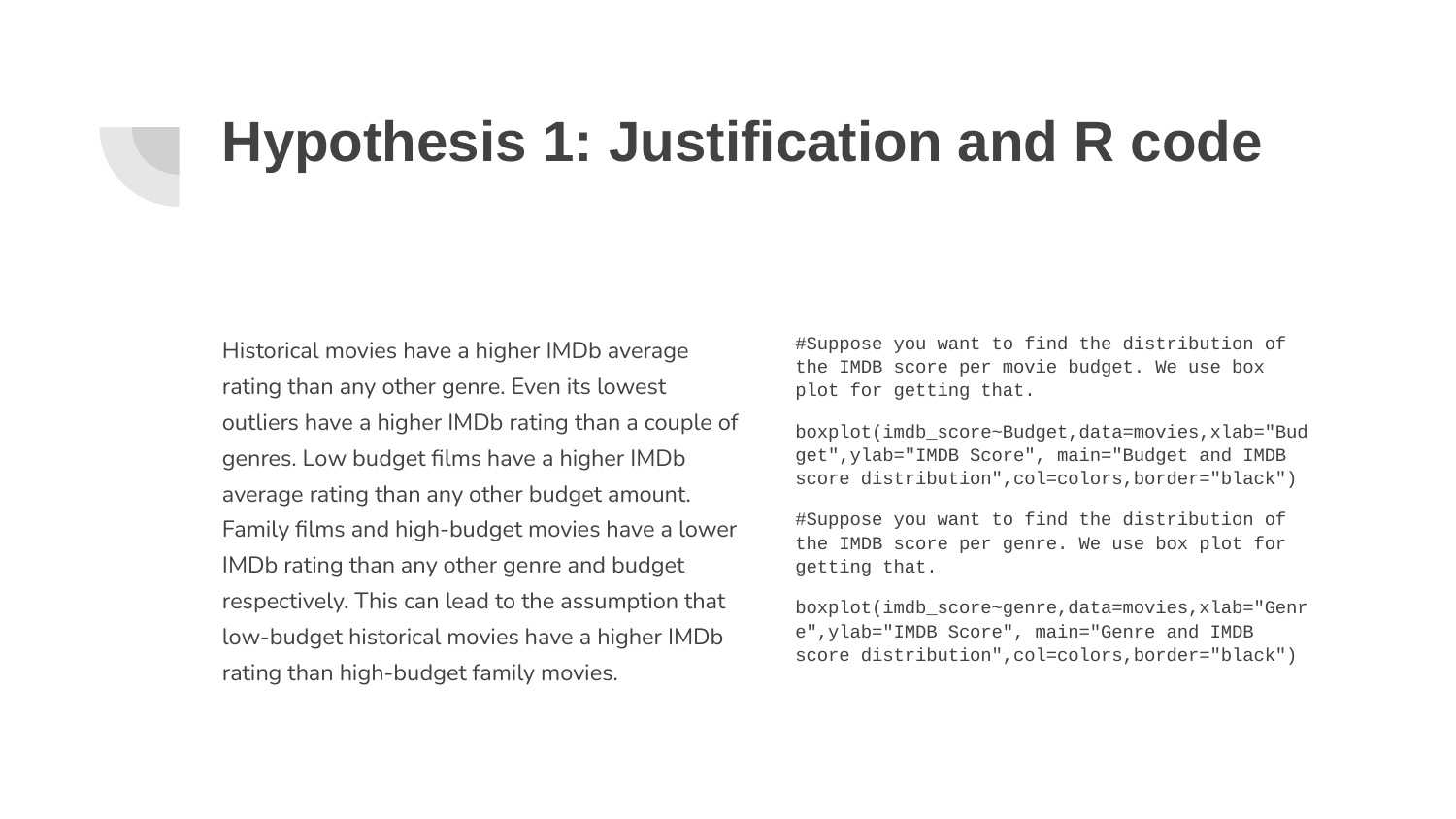

# Hypothesis 1: Justification and R code
Historical movies have a higher IMDb average rating than any other genre. Even its lowest outliers have a higher IMDb rating than a couple of genres. Low budget films have a higher IMDb average rating than any other budget amount. Family films and high-budget movies have a lower IMDb rating than any other genre and budget respectively. This can lead to the assumption that low-budget historical movies have a higher IMDb rating than high-budget family movies.
#Suppose you want to find the distribution of the IMDB score per movie budget. We use box plot for getting that.
boxplot(imdb_score~Budget,data=movies,xlab="Budget",ylab="IMDB Score", main="Budget and IMDB score distribution",col=colors,border="black")
#Suppose you want to find the distribution of the IMDB score per genre. We use box plot for getting that.
boxplot(imdb_score~genre,data=movies,xlab="Genre",ylab="IMDB Score", main="Genre and IMDB score distribution",col=colors,border="black")